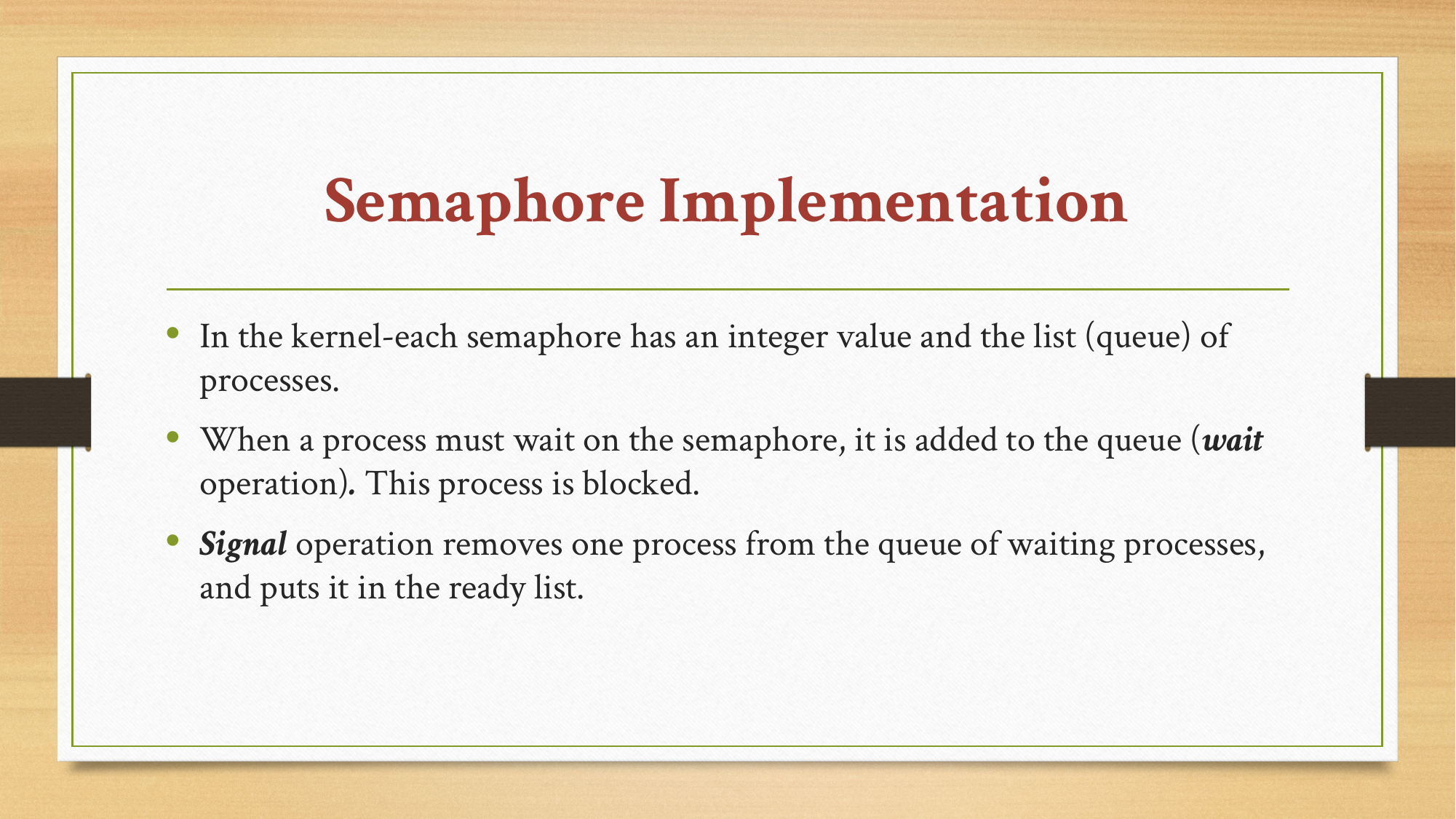

# Semaphore Implementation
In the kernel-each semaphore has an integer value and the list (queue) of processes.
When a process must wait on the semaphore, it is added to the queue (wait operation). This process is blocked.
Signal operation removes one process from the queue of waiting processes, and puts it in the ready list.